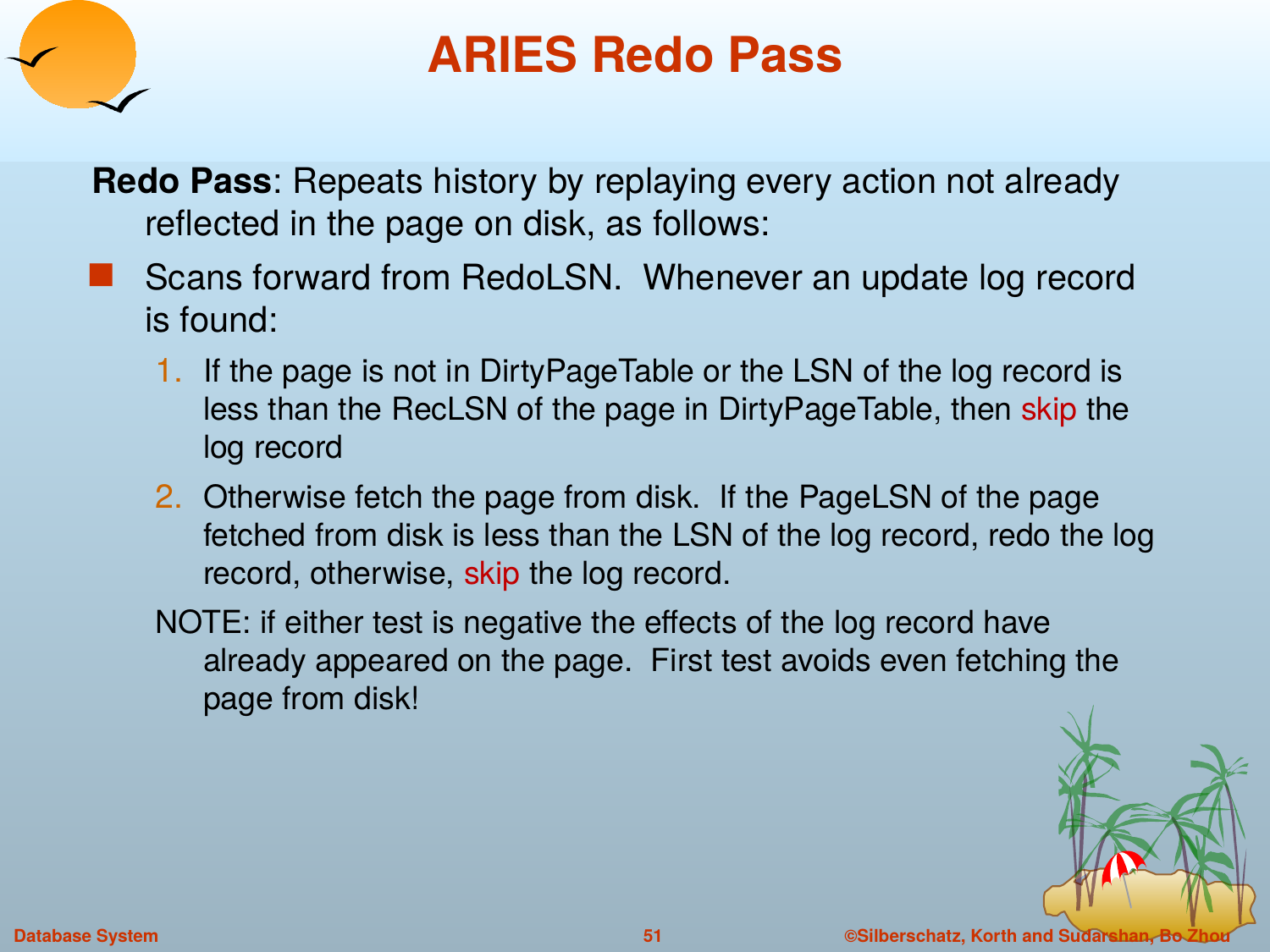

# ARIES Redo Pass
Redo Pass: Repeats history by replaying every action not already reflected in the page on disk, as follows:
Scans forward from RedoLSN.  Whenever an update log record is found:
If the page is not in DirtyPageTable or the LSN of the log record is less than the RecLSN of the page in DirtyPageTable, then skip the log record
Otherwise fetch the page from disk.  If the PageLSN of the page fetched from disk is less than the LSN of the log record, redo the log record, otherwise, skip the log record.
NOTE: if either test is negative the effects of the log record have already appeared on the page.  First test avoids even fetching the page from disk!